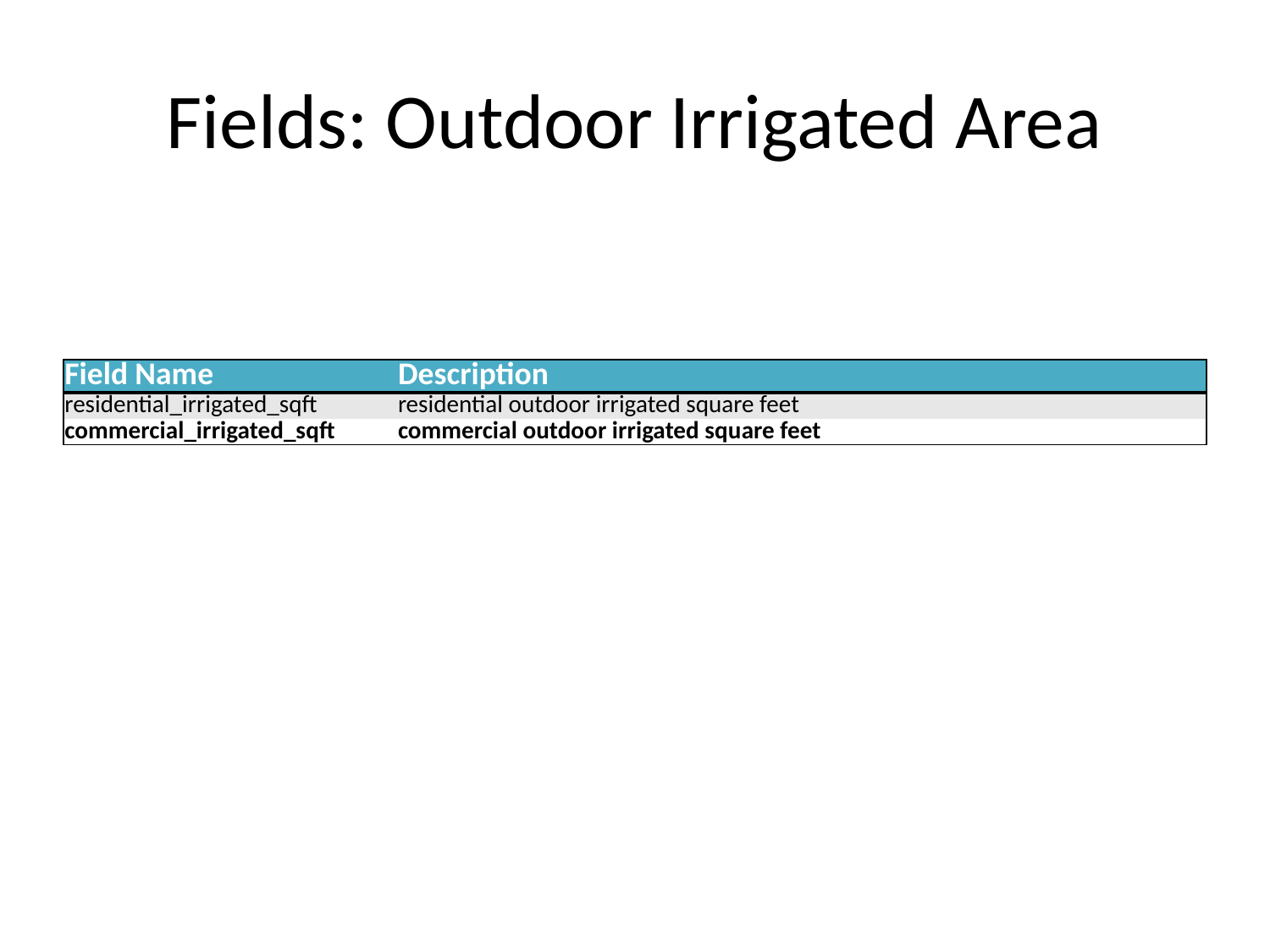

# Fields: Outdoor Irrigated Area
| Field Name | Description |
| --- | --- |
| residential\_irrigated\_sqft | residential outdoor irrigated square feet |
| commercial\_irrigated\_sqft | commercial outdoor irrigated square feet |